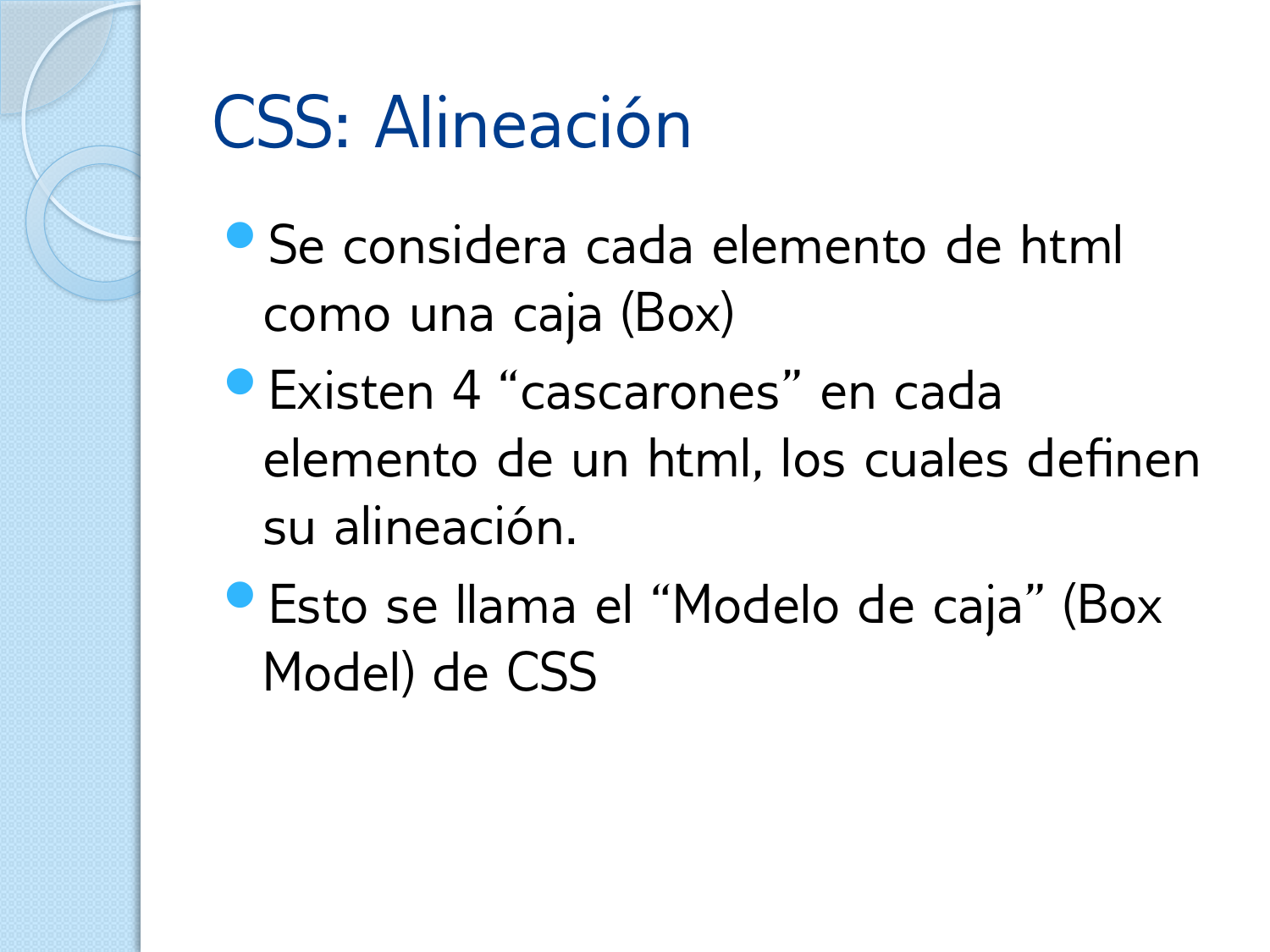

# CSS: Alineación
Se considera cada elemento de html como una caja (Box)
Existen 4 “cascarones” en cada elemento de un html, los cuales definen su alineación.
Esto se llama el “Modelo de caja” (Box Model) de CSS